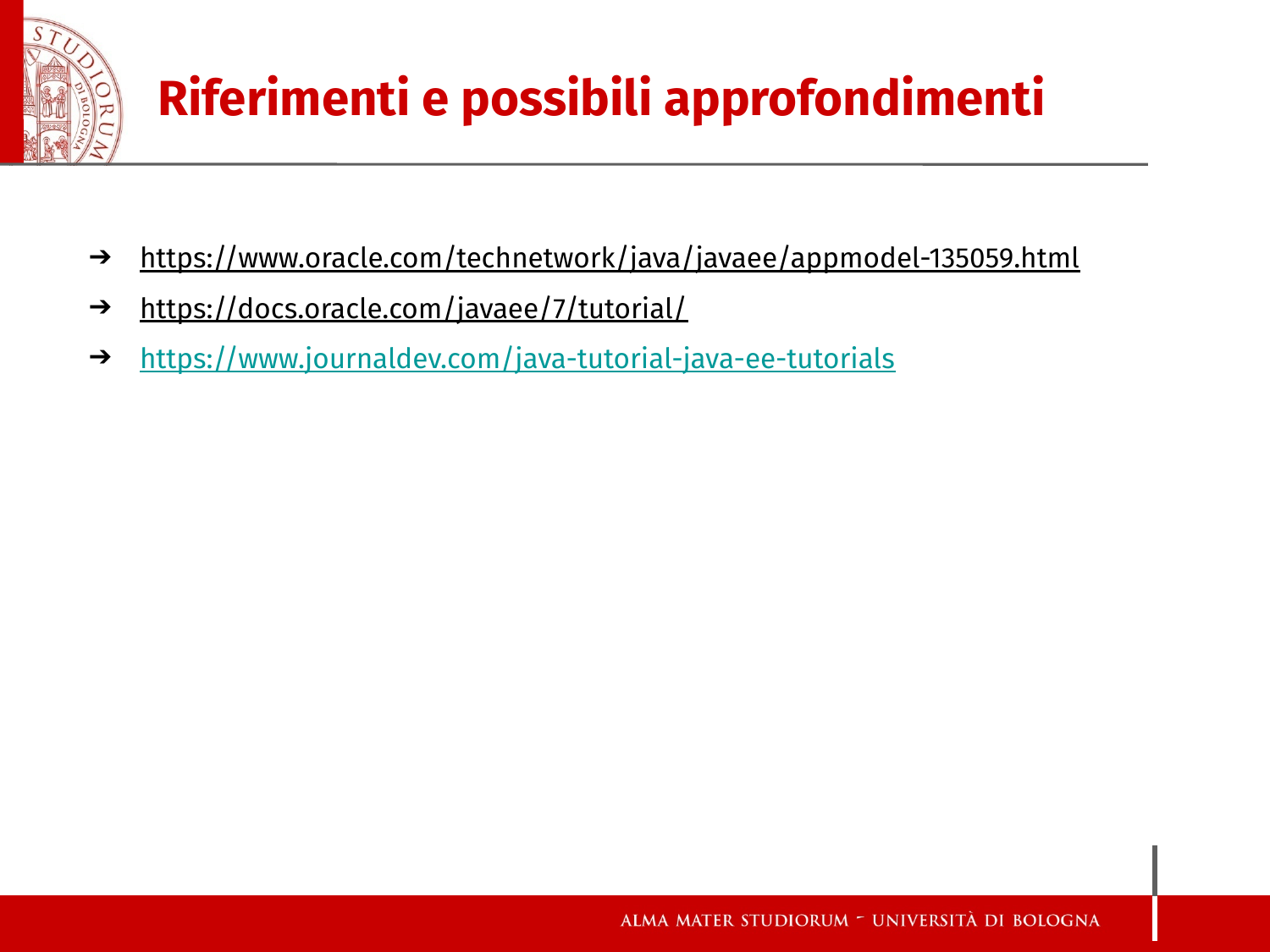

# Riferimenti e possibili approfondimenti
https://www.oracle.com/technetwork/java/javaee/appmodel-135059.html
https://docs.oracle.com/javaee/7/tutorial/
https://www.journaldev.com/java-tutorial-java-ee-tutorials